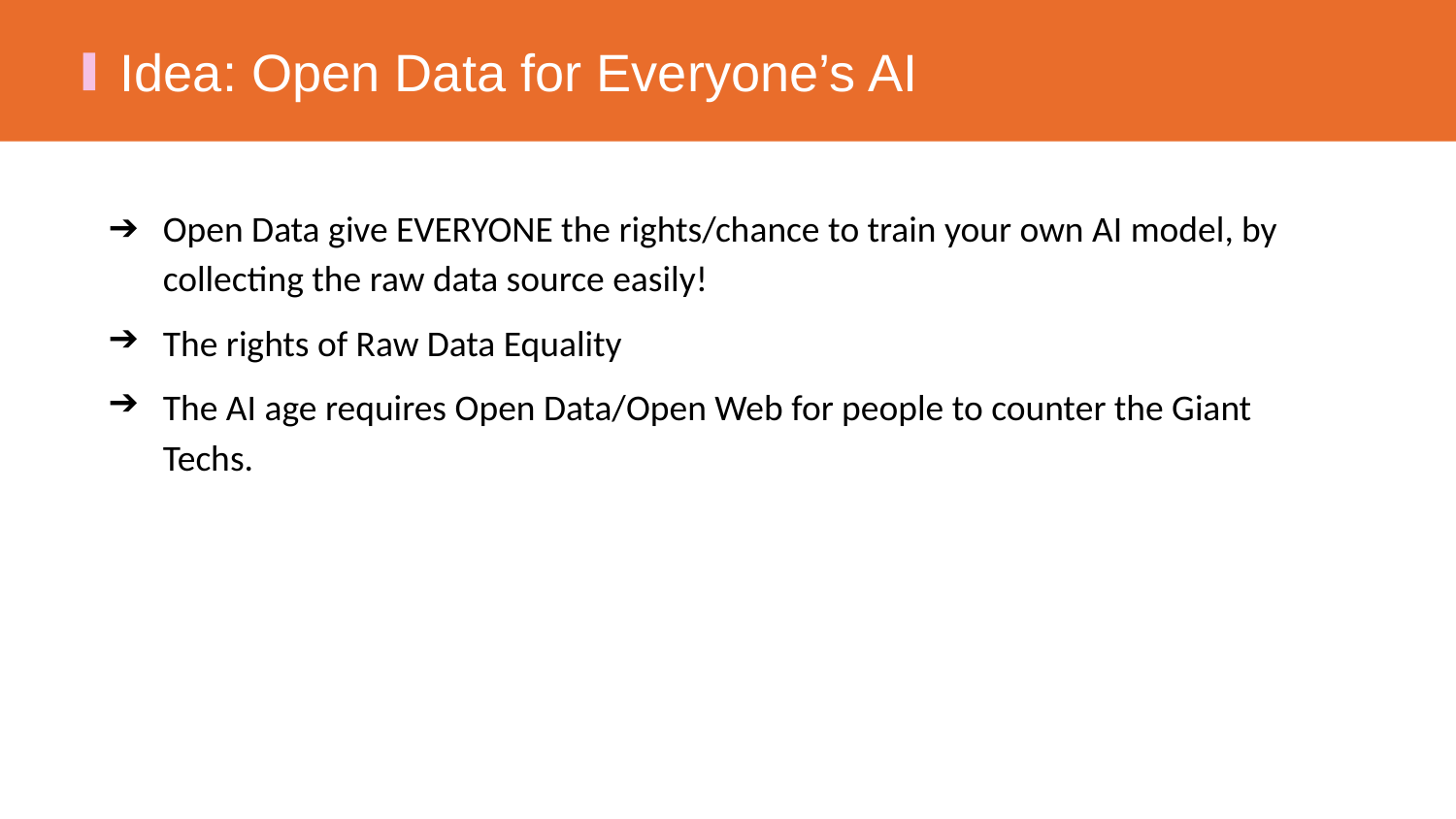

Idea: Open Data for Everyone’s AI

Open Data give EVERYONE the rights/chance to train your own AI model, by collecting the raw data source easily!
The rights of Raw Data Equality
The AI age requires Open Data/Open Web for people to counter the Giant Techs.